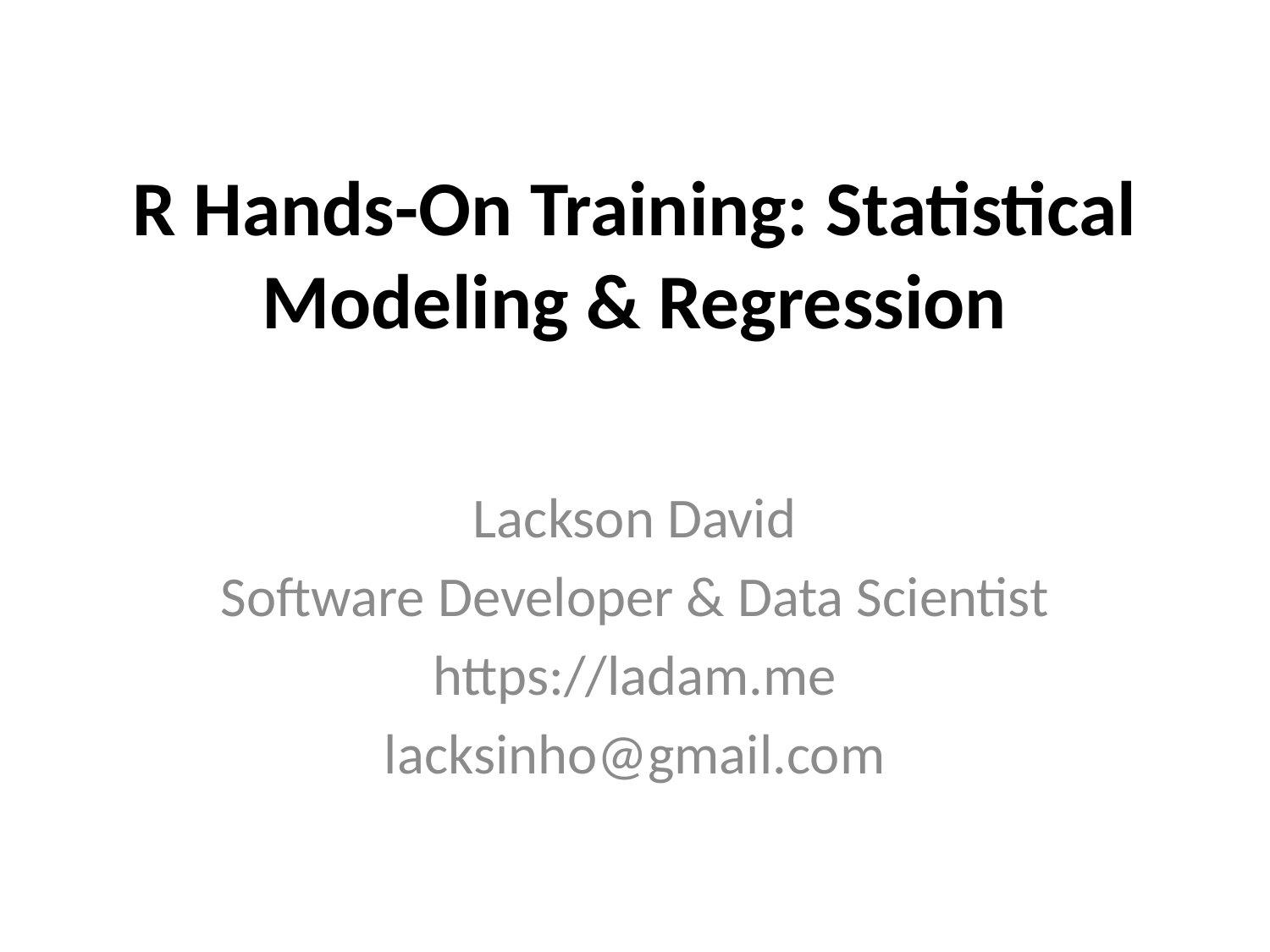

# R Hands-On Training: Statistical Modeling & Regression
Lackson David
Software Developer & Data Scientist
https://ladam.me
lacksinho@gmail.com